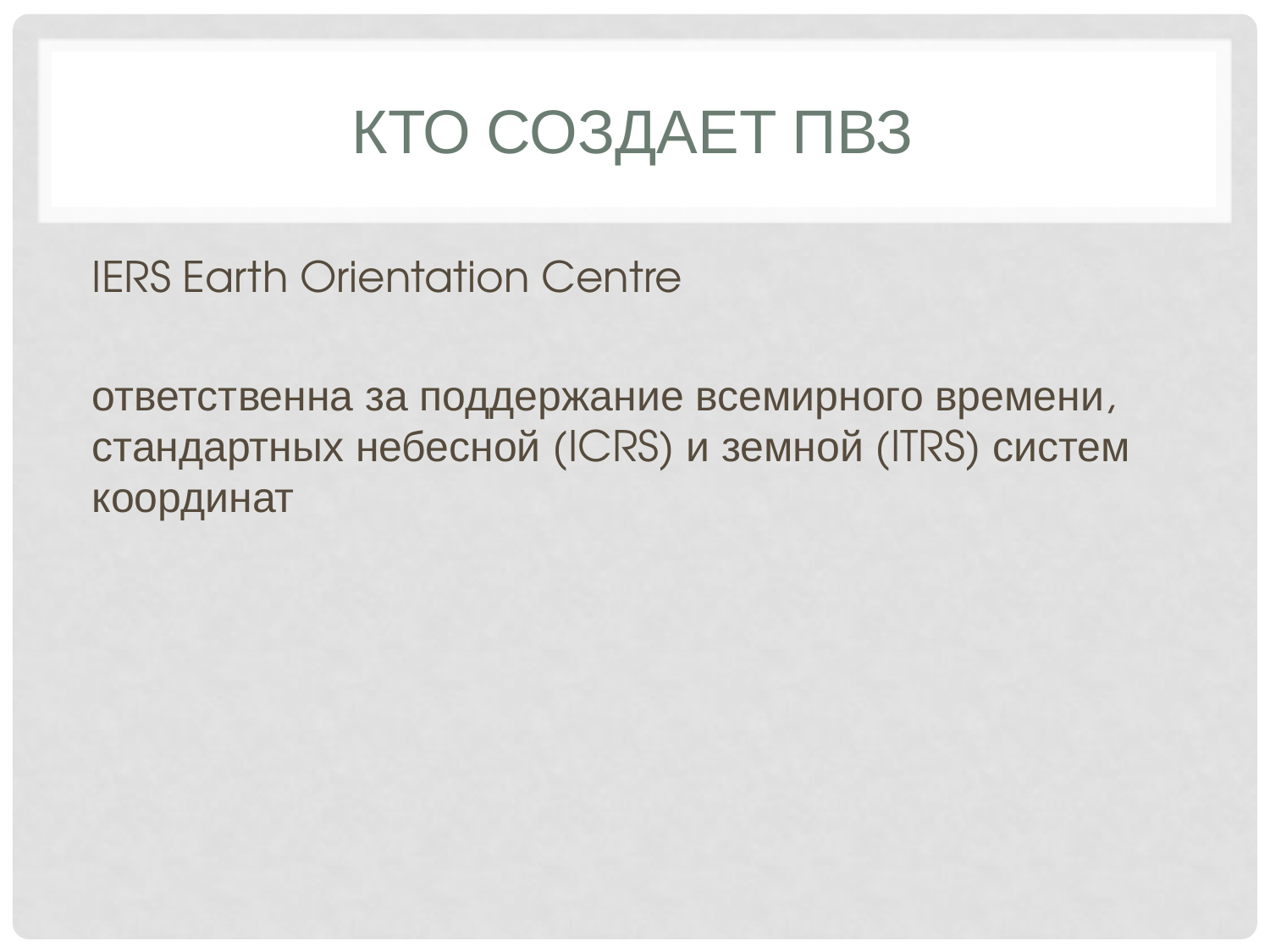

# Кто создает ПВЗ
IERS Earth Orientation Centre

ответственна за поддержание всемирного времени, стандартных небесной (ICRS) и земной (ITRS) систем координат